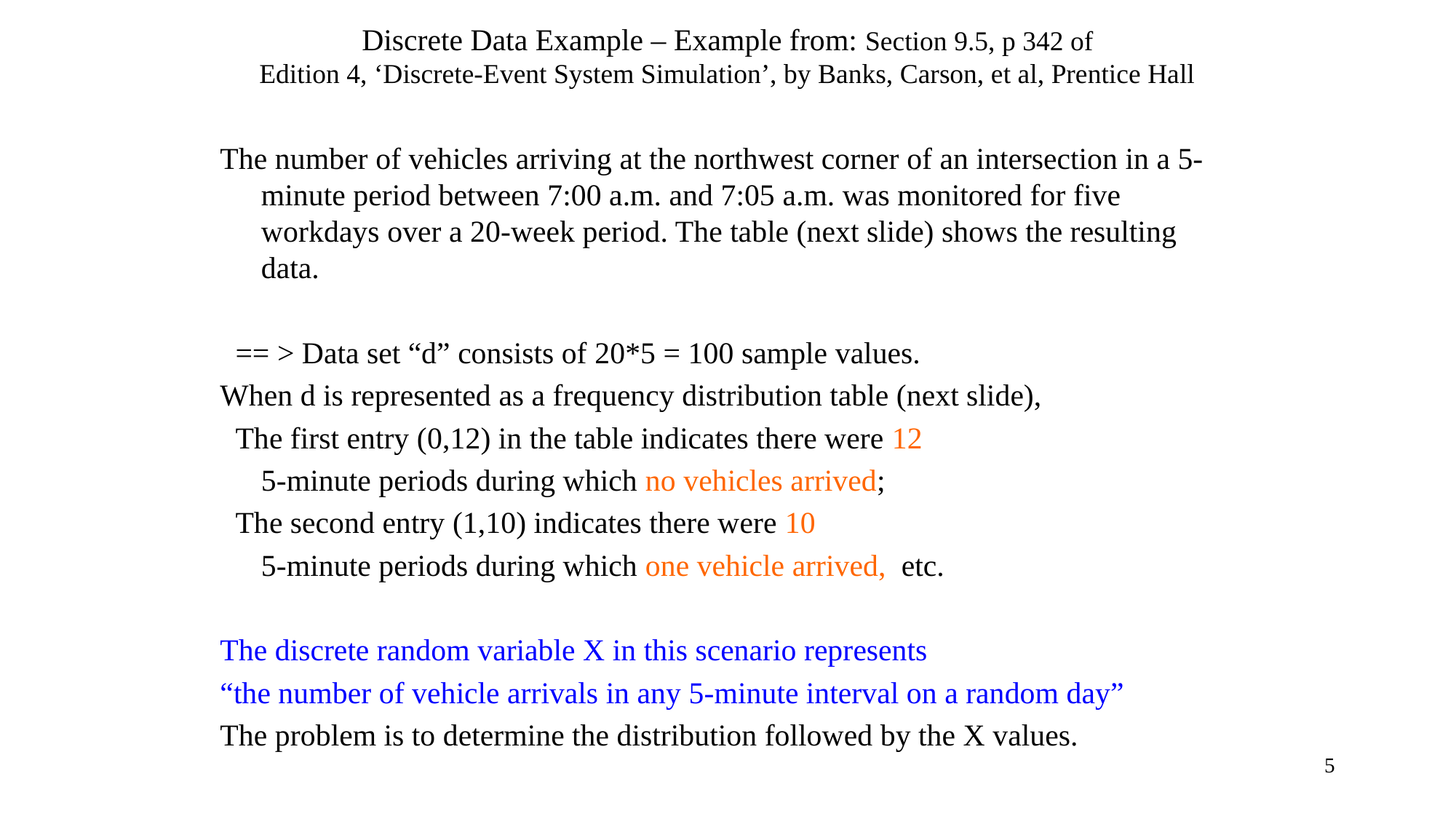

# Discrete Data Example – Example from: Section 9.5, p 342 of Edition 4, ‘Discrete-Event System Simulation’, by Banks, Carson, et al, Prentice Hall

The number of vehicles arriving at the northwest corner of an intersection in a 5-minute period between 7:00 a.m. and 7:05 a.m. was monitored for five workdays over a 20-week period. The table (next slide) shows the resulting data.

  == > Data set “d” consists of 20*5 = 100 sample values.
When d is represented as a frequency distribution table (next slide),
  The first entry (0,12) in the table indicates there were 12
	5-minute periods during which no vehicles arrived;
  The second entry (1,10) indicates there were 10
	5-minute periods during which one vehicle arrived,  etc.

The discrete random variable X in this scenario represents
“the number of vehicle arrivals in any 5-minute interval on a random day”
The problem is to determine the distribution followed by the X values.
5